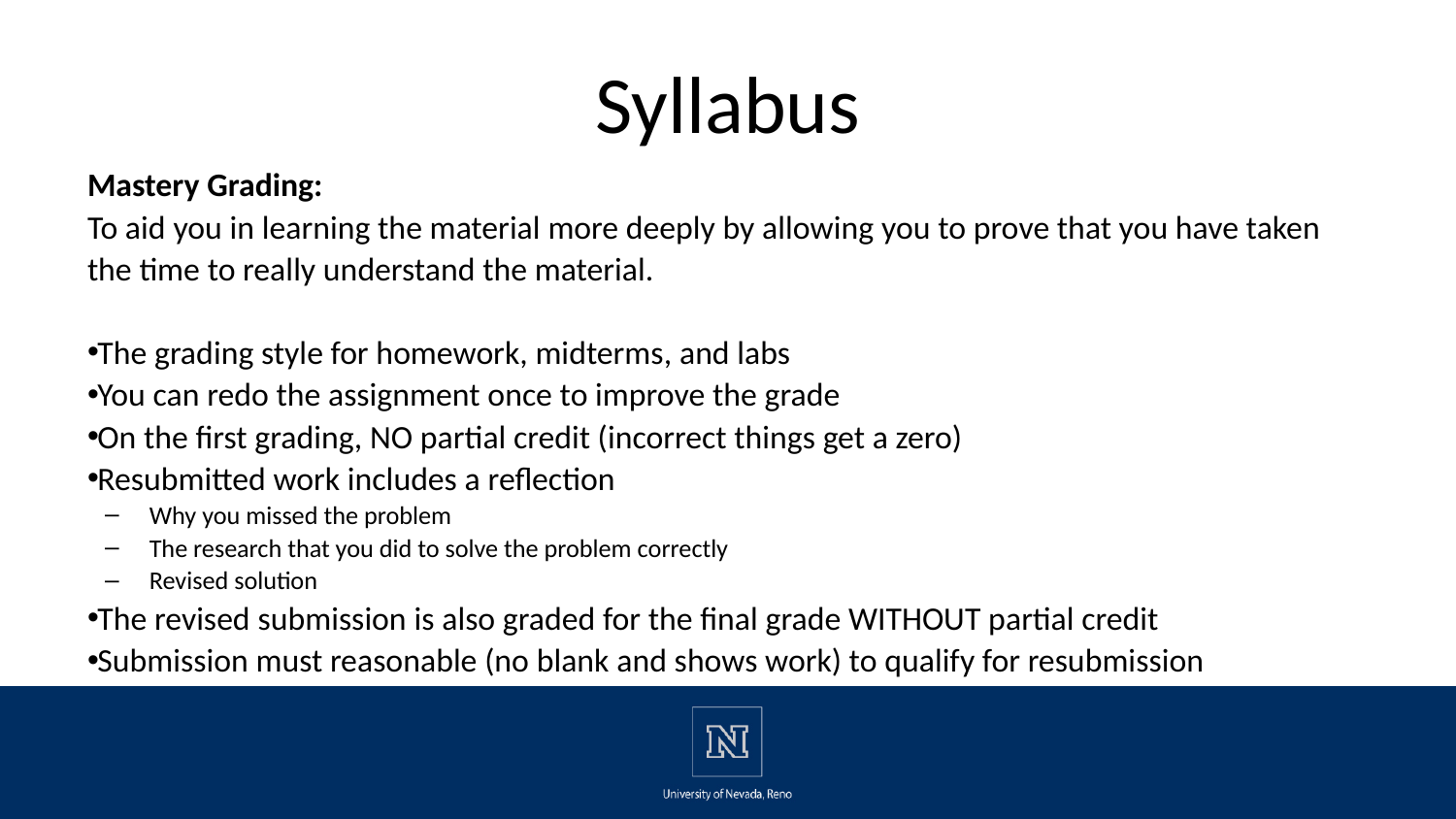

# Syllabus
Mastery Grading:
To aid you in learning the material more deeply by allowing you to prove that you have taken the time to really understand the material.

The grading style for homework, midterms, and labs
You can redo the assignment once to improve the grade
On the first grading, NO partial credit (incorrect things get a zero)
Resubmitted work includes a reflection
Why you missed the problem
The research that you did to solve the problem correctly
Revised solution
The revised submission is also graded for the final grade WITHOUT partial credit
Submission must reasonable (no blank and shows work) to qualify for resubmission